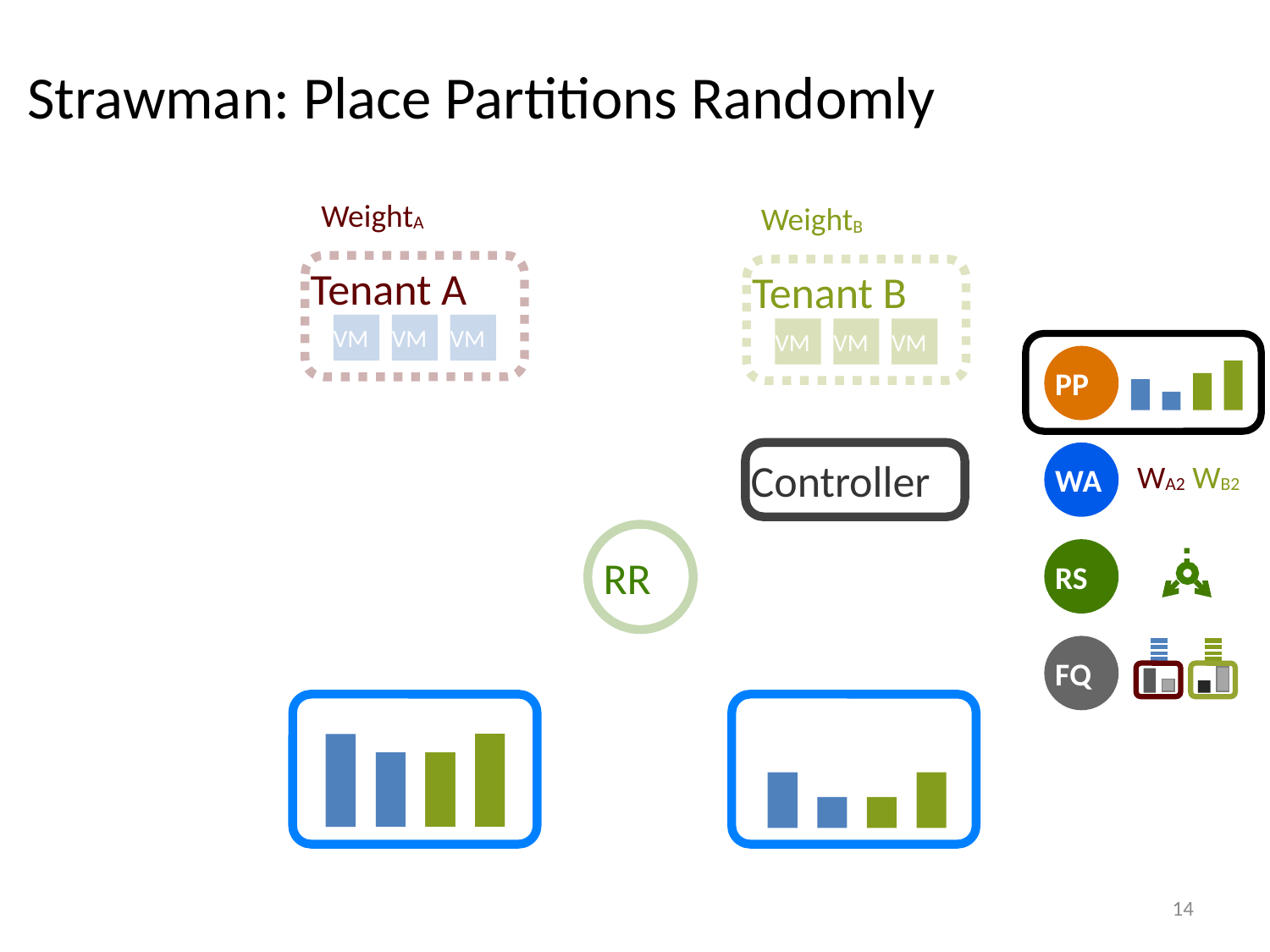

Strawman: Place Partitions Randomly
WeightA
WeightB
Tenant A
Tenant B
VM
VM
VM
VM
VM
VM

PP

Controller
WA
WA2 WB2
RR
RS

FQ

14